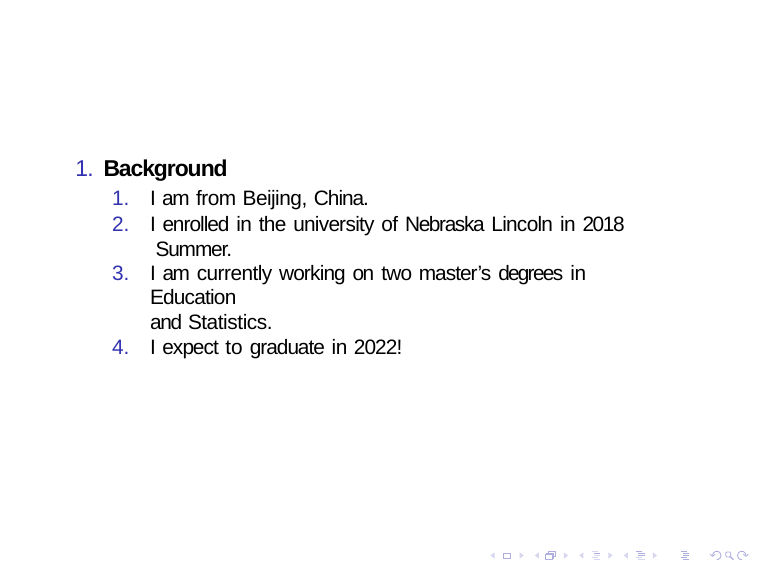

# 1. Background
I am from Beijing, China.
I enrolled in the university of Nebraska Lincoln in 2018  Summer.
I am currently working on two master’s degrees in Education
and Statistics.
I expect to graduate in 2022!